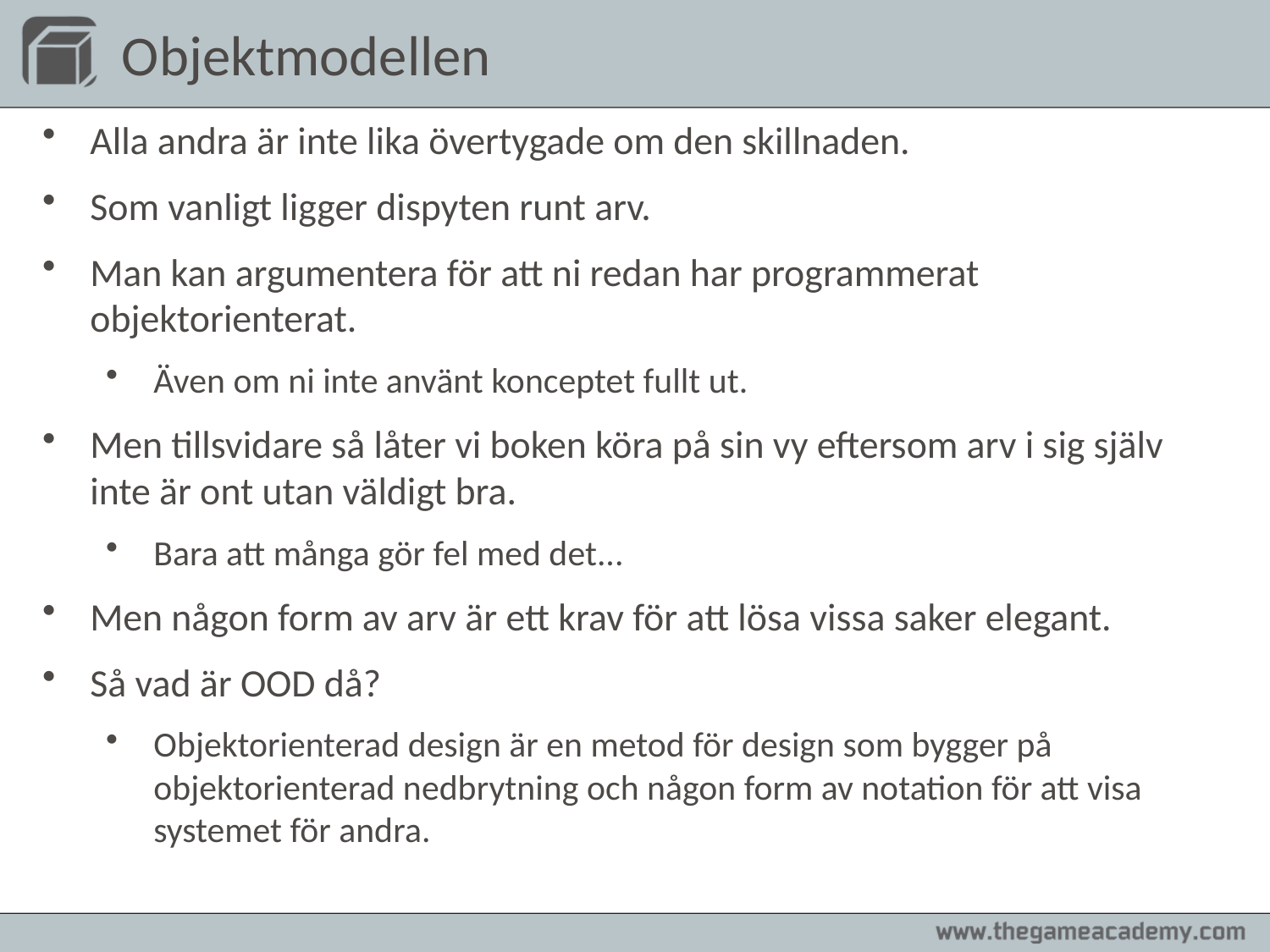

# Objektmodellen
Alla andra är inte lika övertygade om den skillnaden.
Som vanligt ligger dispyten runt arv.
Man kan argumentera för att ni redan har programmerat objektorienterat.
Även om ni inte använt konceptet fullt ut.
Men tillsvidare så låter vi boken köra på sin vy eftersom arv i sig själv inte är ont utan väldigt bra.
Bara att många gör fel med det...
Men någon form av arv är ett krav för att lösa vissa saker elegant.
Så vad är OOD då?
Objektorienterad design är en metod för design som bygger på objektorienterad nedbrytning och någon form av notation för att visa systemet för andra.